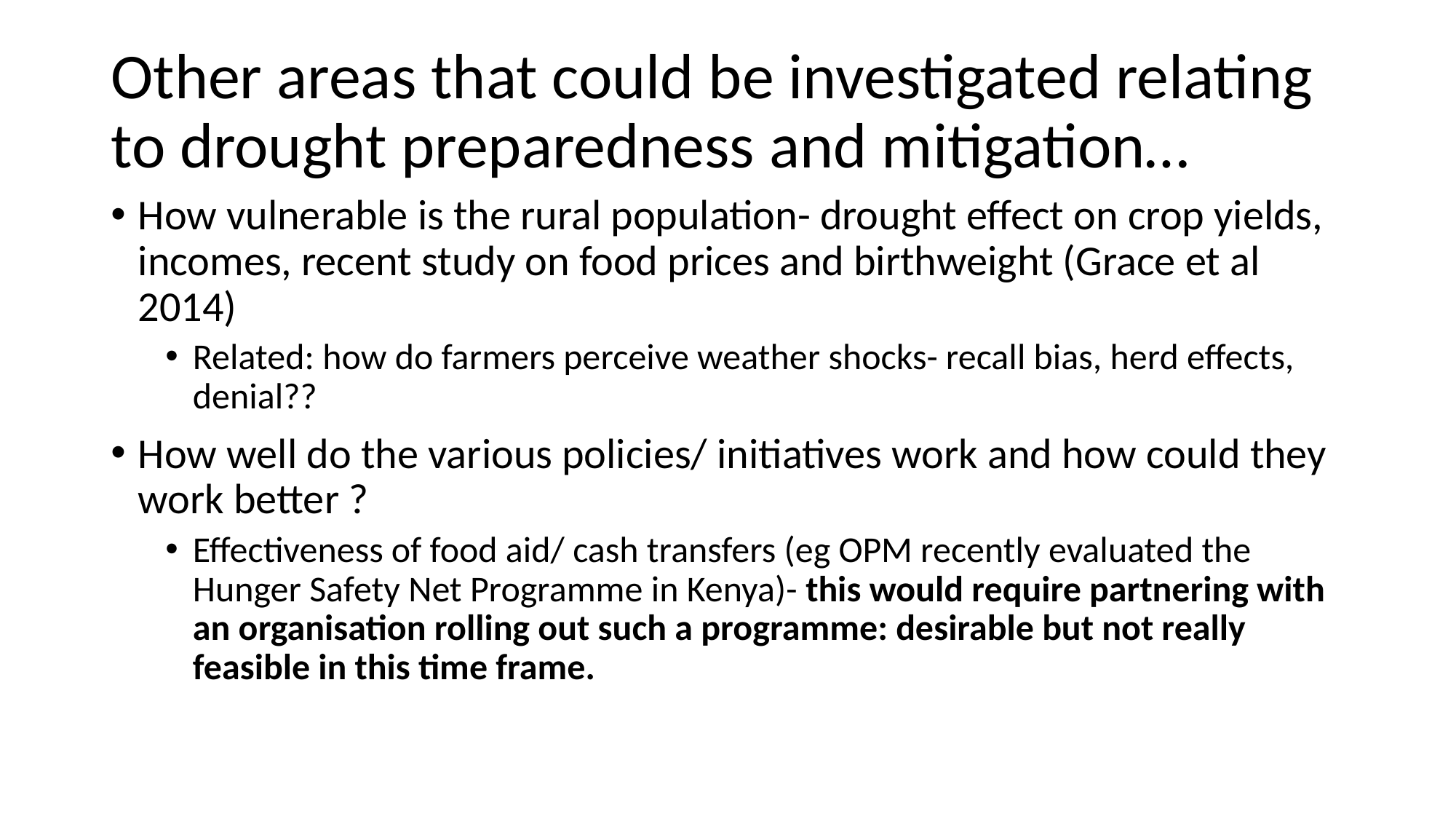

# Other areas that could be investigated relating to drought preparedness and mitigation…
How vulnerable is the rural population- drought effect on crop yields, incomes, recent study on food prices and birthweight (Grace et al 2014)
Related: how do farmers perceive weather shocks- recall bias, herd effects, denial??
How well do the various policies/ initiatives work and how could they work better ?
Effectiveness of food aid/ cash transfers (eg OPM recently evaluated the Hunger Safety Net Programme in Kenya)- this would require partnering with an organisation rolling out such a programme: desirable but not really feasible in this time frame.